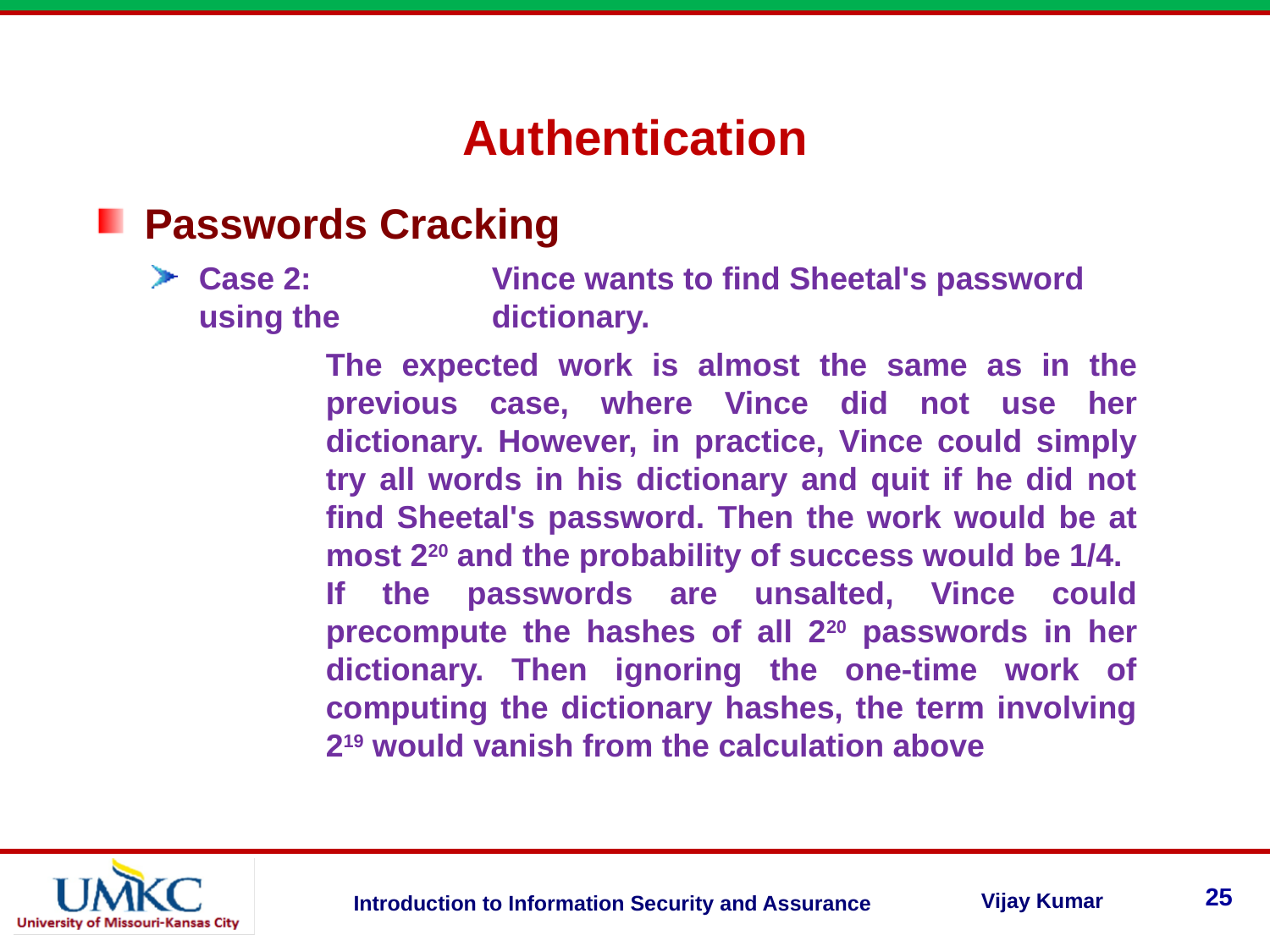

Authentication
Passwords Cracking
Case 2:	Vince wants to find Sheetal's password using the 	dictionary.
The expected work is almost the same as in the previous case, where Vince did not use her dictionary. However, in practice, Vince could simply try all words in his dictionary and quit if he did not find Sheetal's password. Then the work would be at most 220 and the probability of success would be 1/4.
If the passwords are unsalted, Vince could precompute the hashes of all 220 passwords in her dictionary. Then ignoring the one-time work of computing the dictionary hashes, the term involving 219 would vanish from the calculation above
25